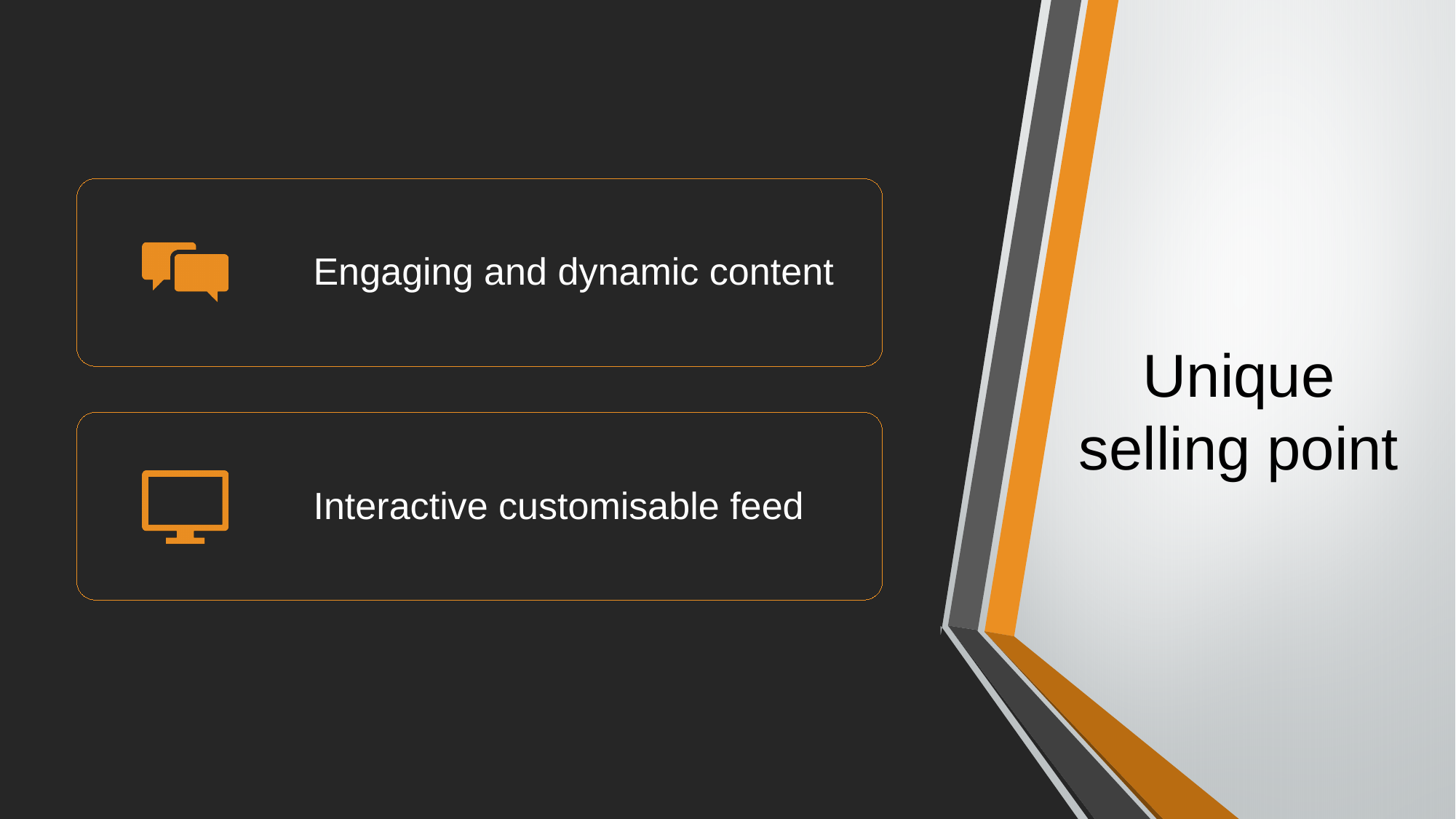

Engaging and dynamic content
Interactive customisable feed
# Unique selling point